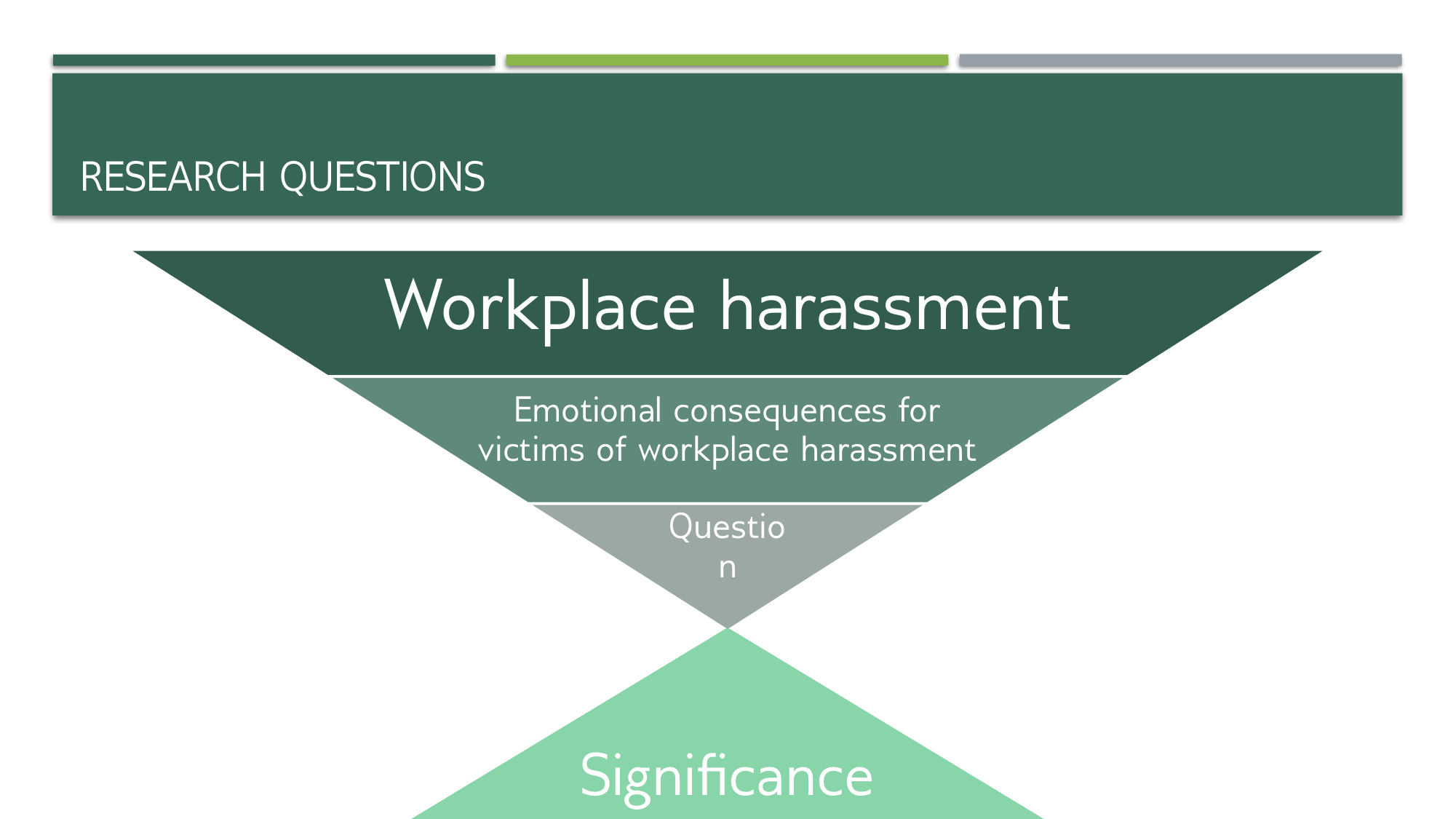

# Research Questions
Workplace harassment
Emotional consequences for victims of workplace harassment
Question
Significance